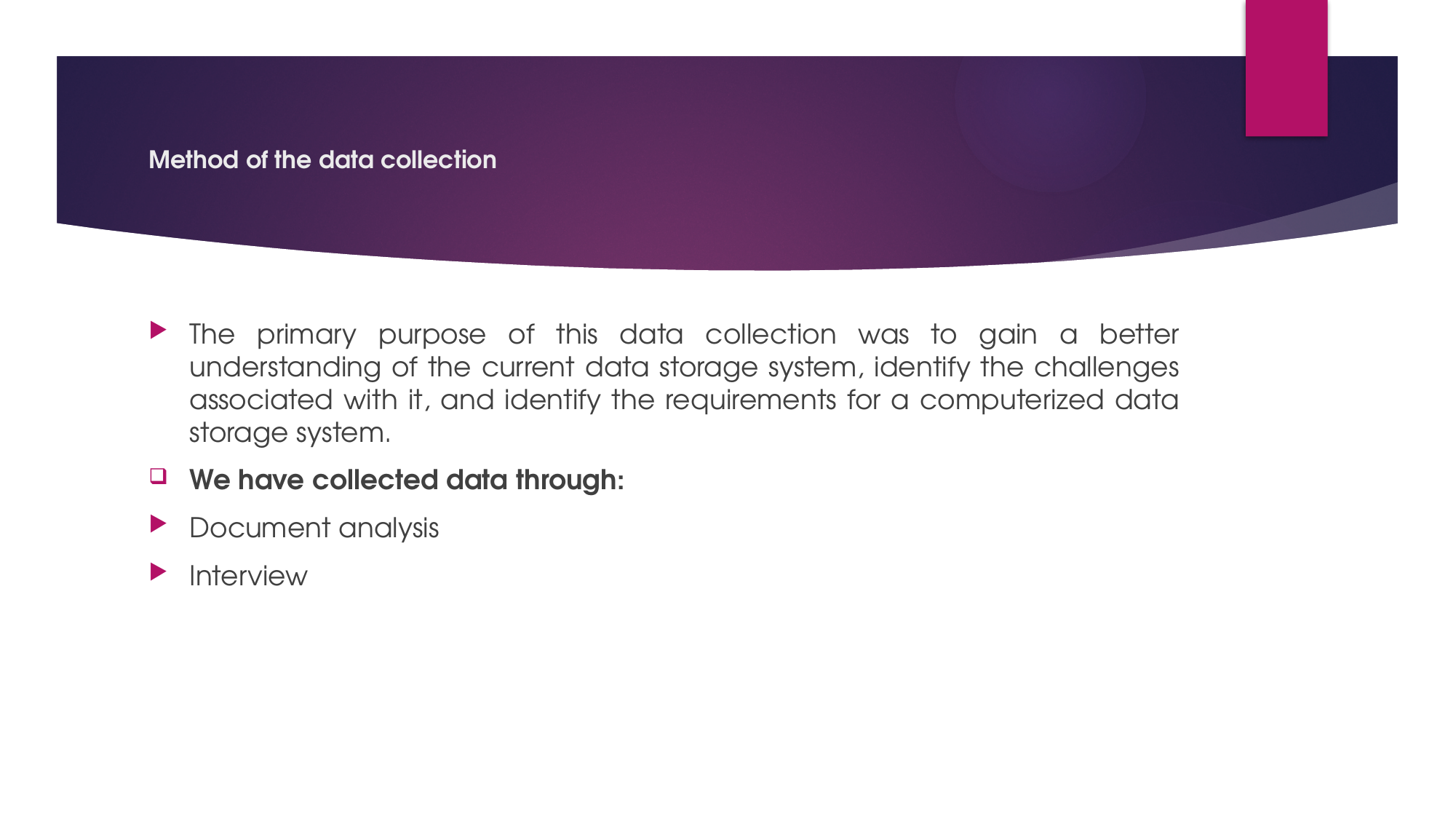

# Method of the data collection
The primary purpose of this data collection was to gain a better understanding of the current data storage system, identify the challenges associated with it, and identify the requirements for a computerized data storage system.
We have collected data through:
Document analysis
Interview